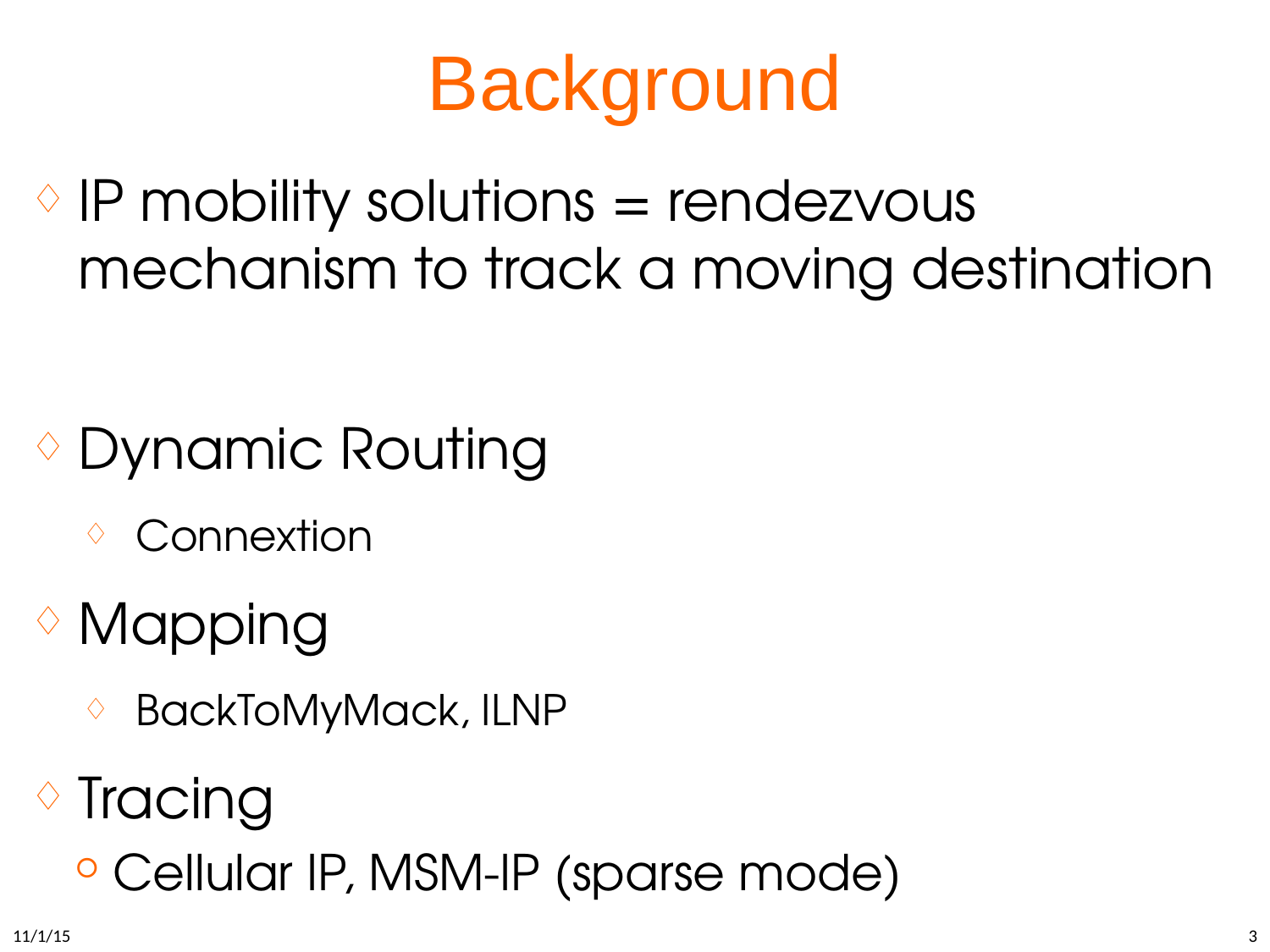

# Background
IP mobility solutions = rendezvous mechanism to track a moving destination

Dynamic Routing
Connextion
Mapping
BackToMyMack, ILNP
Tracing
Cellular IP, MSM-IP (sparse mode)
11/1/15
3